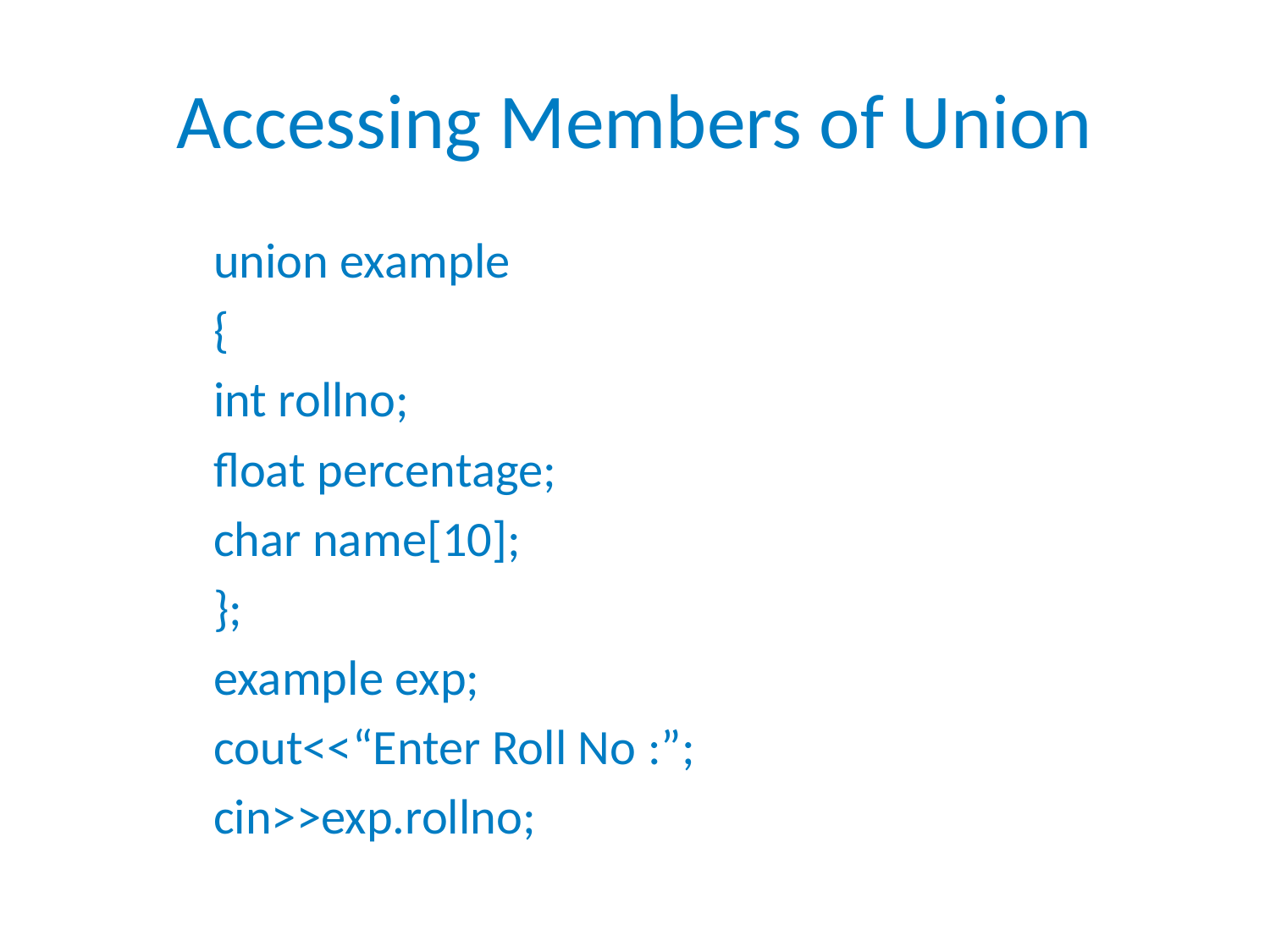

# Accessing Members of Union
	union example
	{
		int rollno;
		float percentage;
		char name[10];
	};
	example exp;
	cout<<“Enter Roll No :”;
	cin>>exp.rollno;